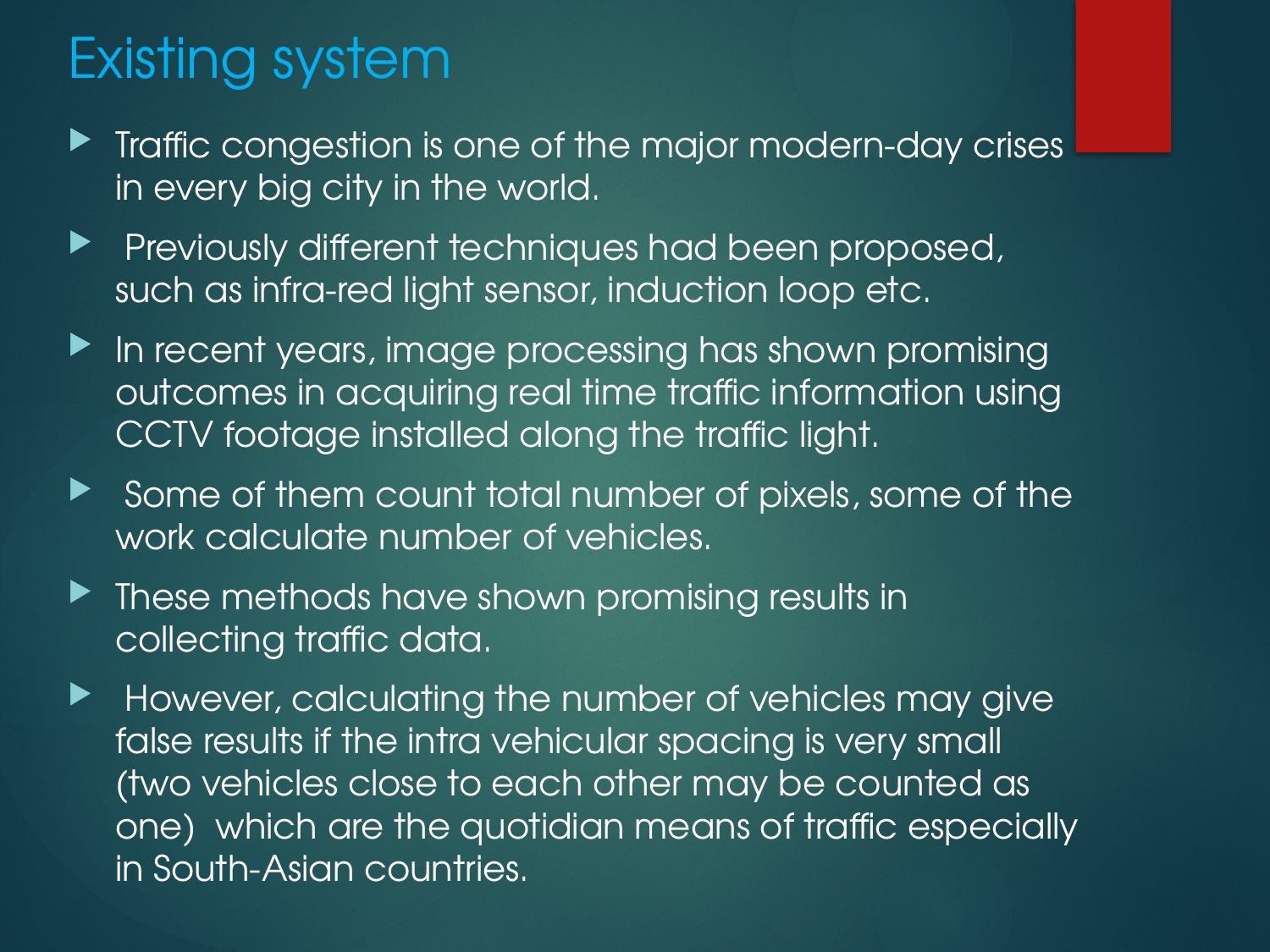

# Existing system
Traffic congestion is one of the major modern-day crises in every big city in the world.
 Previously different techniques had been proposed, such as infra-red light sensor, induction loop etc.
In recent years, image processing has shown promising outcomes in acquiring real time traffic information using CCTV footage installed along the traffic light.
 Some of them count total number of pixels, some of the work calculate number of vehicles.
These methods have shown promising results in collecting traffic data.
 However, calculating the number of vehicles may give false results if the intra vehicular spacing is very small (two vehicles close to each other may be counted as one)  which are the quotidian means of traffic especially in South-Asian countries.